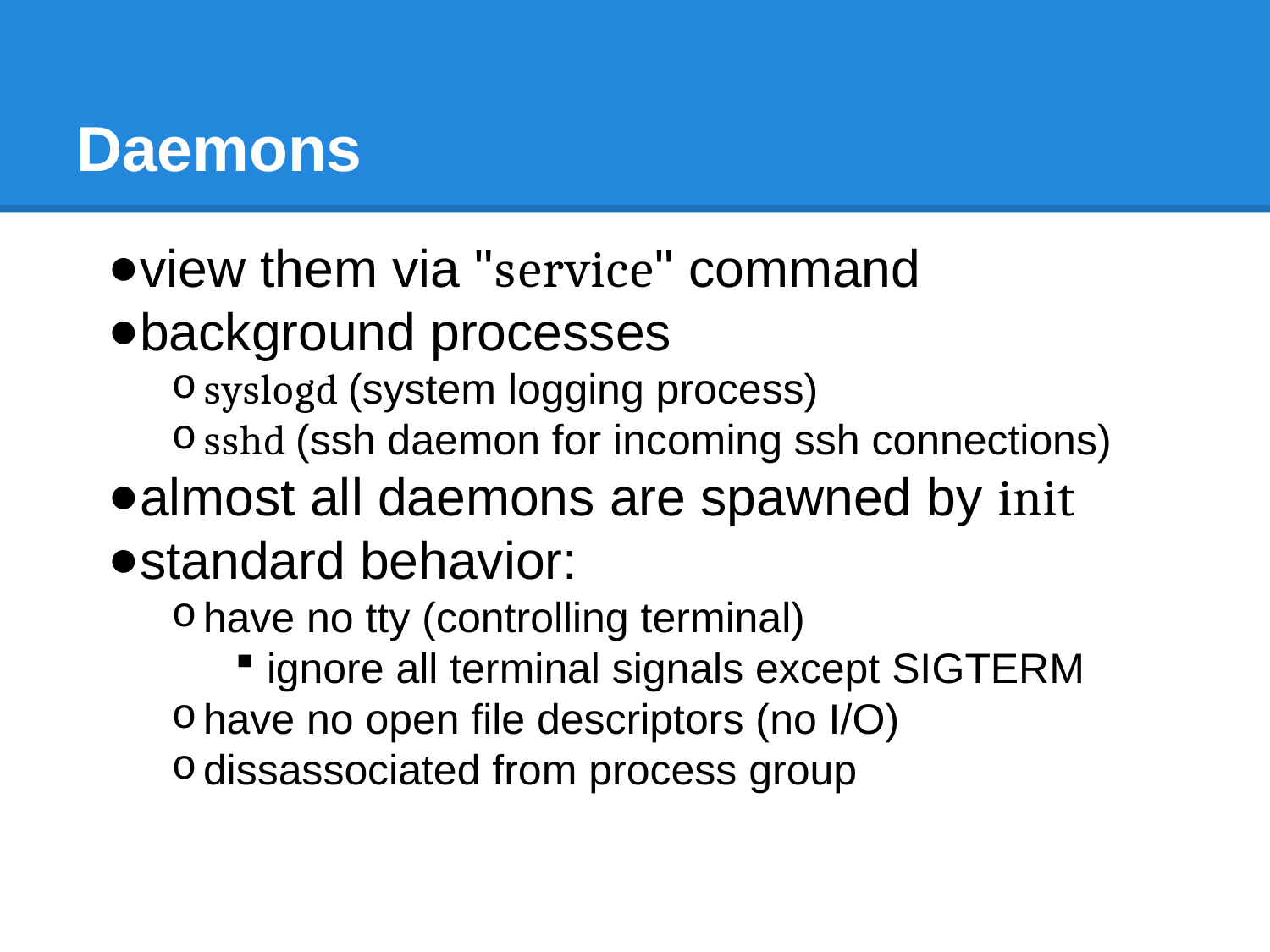

# Daemons
view them via "service" command
background processes
syslogd (system logging process)
sshd (ssh daemon for incoming ssh connections)
almost all daemons are spawned by init
standard behavior:
have no tty (controlling terminal)
ignore all terminal signals except SIGTERM
have no open file descriptors (no I/O)
dissassociated from process group